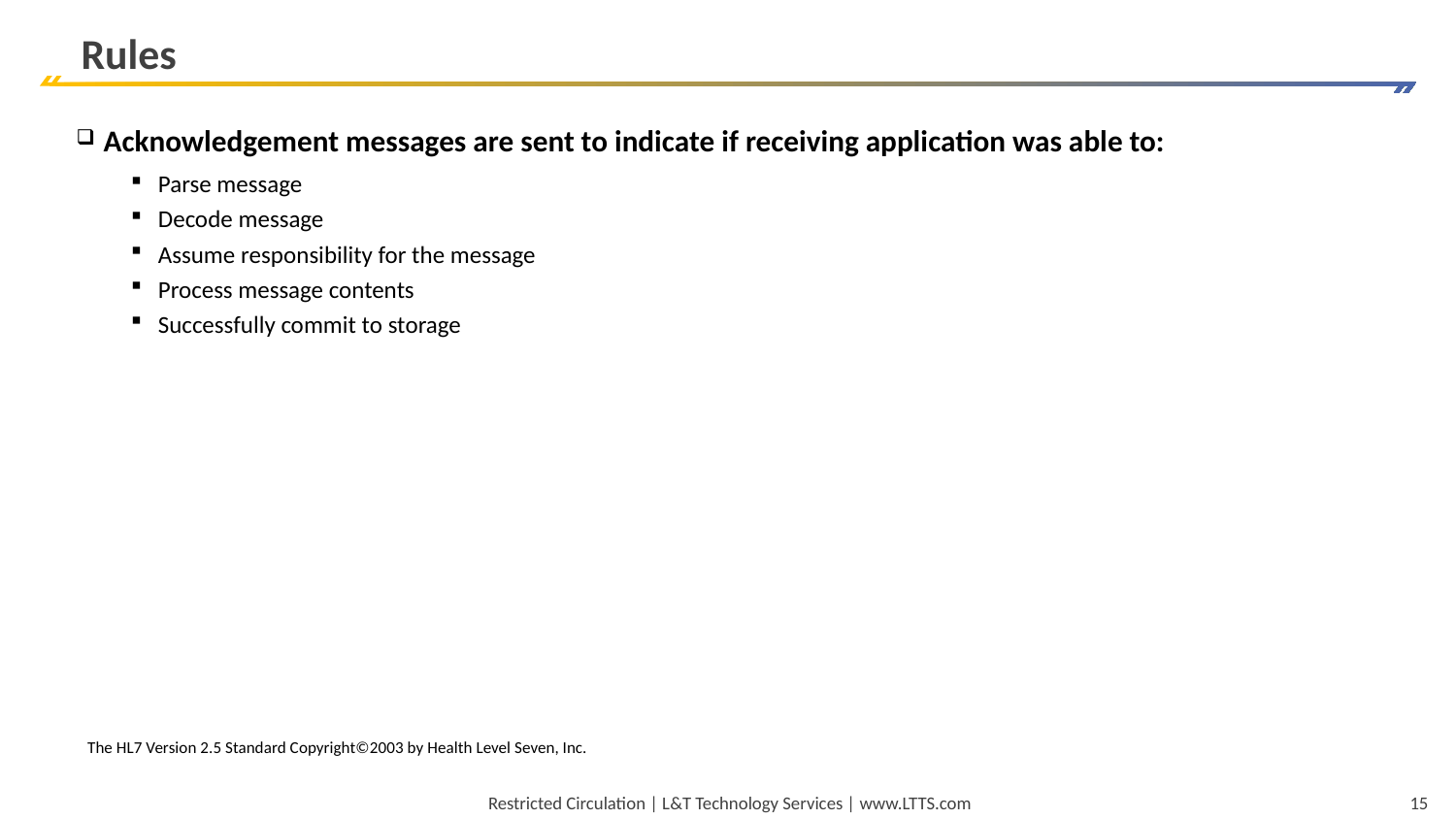

# Rules
Acknowledgement messages are sent to indicate if receiving application was able to:
Parse message
Decode message
Assume responsibility for the message
Process message contents
Successfully commit to storage

The HL7 Version 2.5 Standard Copyright©2003 by Health Level Seven, Inc.